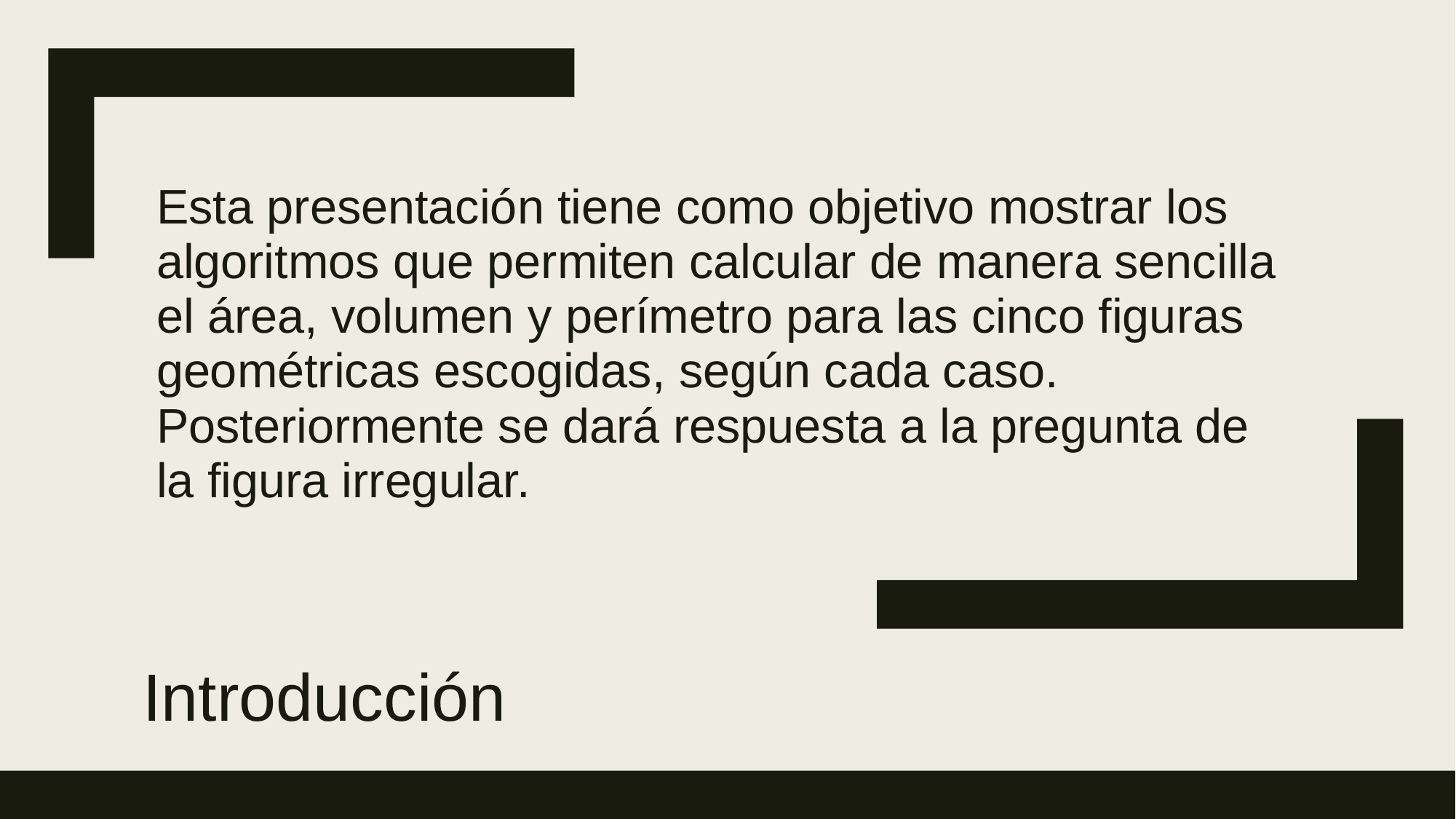

Esta presentación tiene como objetivo mostrar los algoritmos que permiten calcular de manera sencilla el área, volumen y perímetro para las cinco figuras geométricas escogidas, según cada caso. Posteriormente se dará respuesta a la pregunta de la figura irregular.

# Introducción